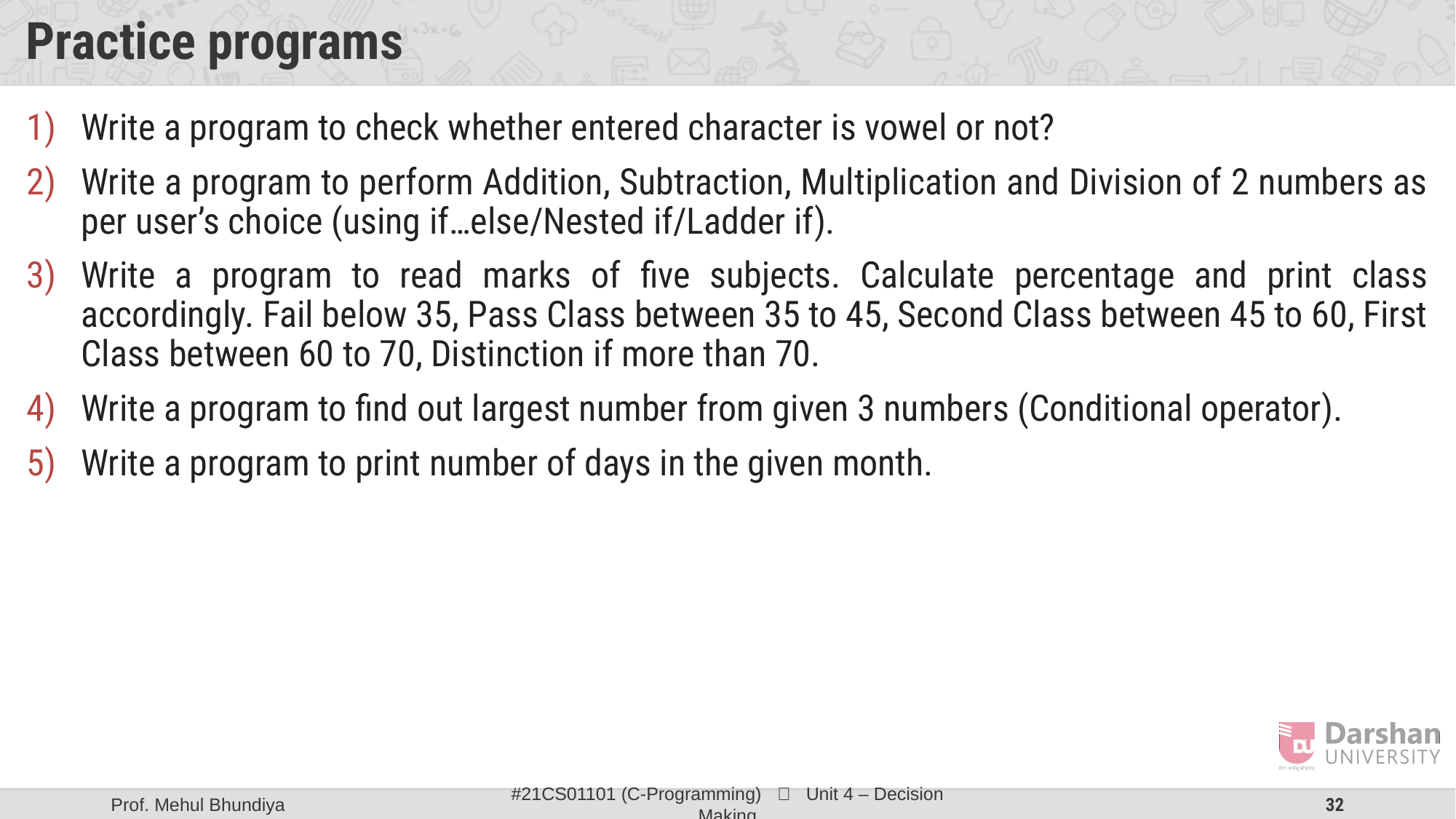

# Practice programs
Write a program to check whether entered character is vowel or not?
Write a program to perform Addition, Subtraction, Multiplication and Division of 2 numbers as per user’s choice (using if…else/Nested if/Ladder if).
Write a program to read marks of five subjects. Calculate percentage and print class accordingly. Fail below 35, Pass Class between 35 to 45, Second Class between 45 to 60, First Class between 60 to 70, Distinction if more than 70.
Write a program to find out largest number from given 3 numbers (Conditional operator).
Write a program to print number of days in the given month.